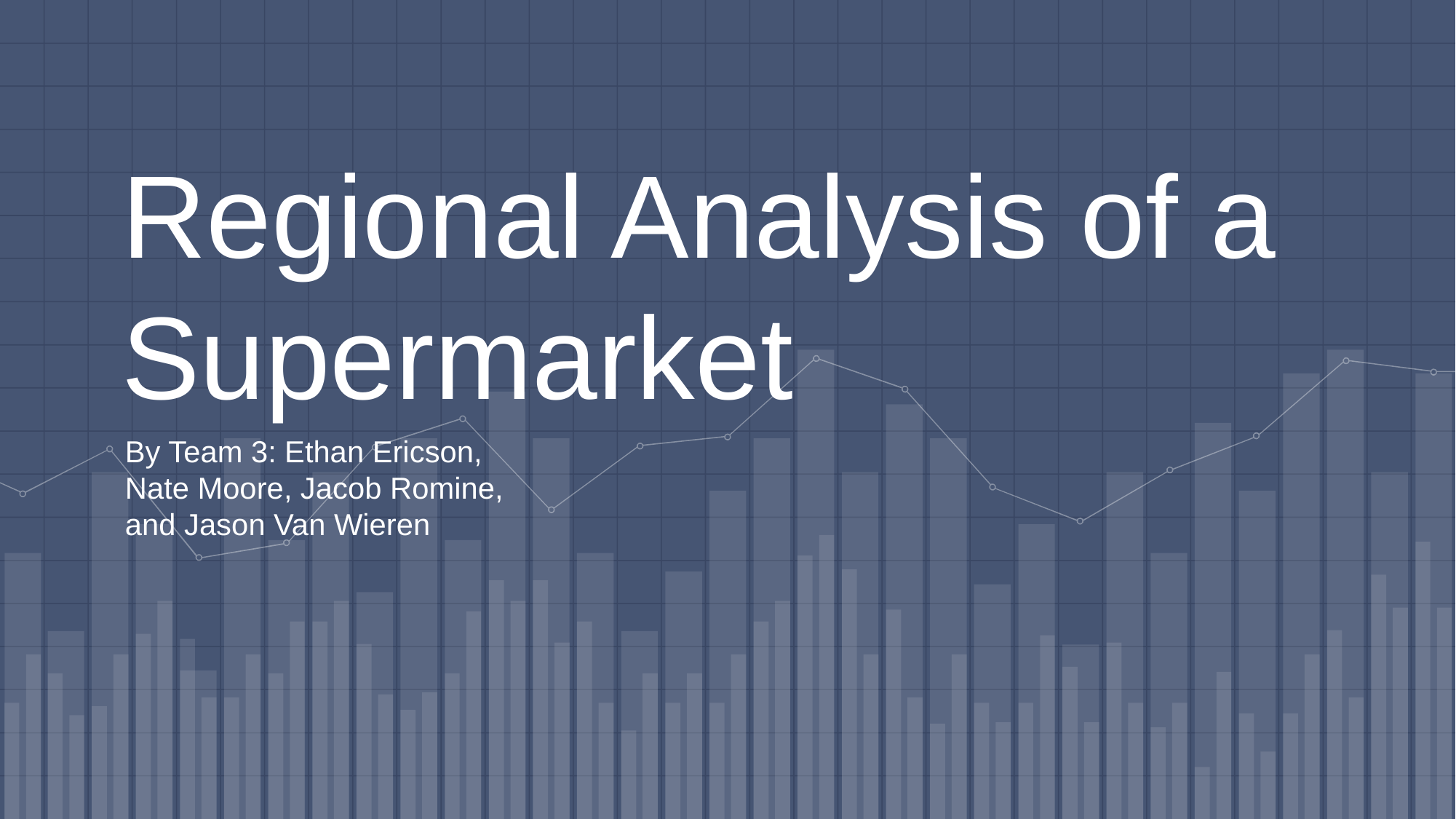

# Regional Analysis of a Supermarket
By Team 3: Ethan Ericson, Nate Moore, Jacob Romine, and Jason Van Wieren